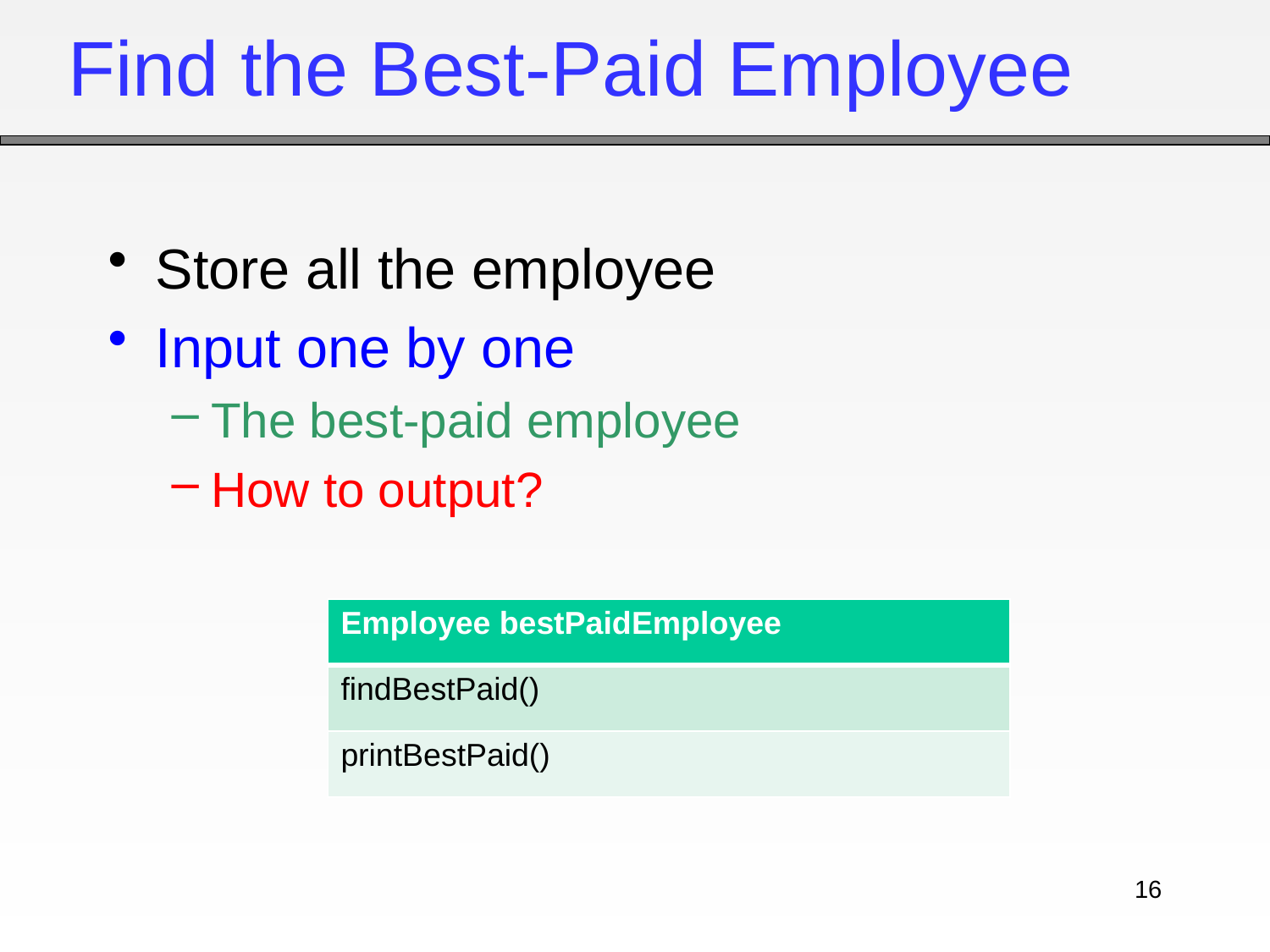

# Find the Best-Paid Employee
Store all the employee
Input one by one
The best-paid employee
How to output?

| Employee bestPaidEmployee |
| --- |
| findBestPaid() |
| printBestPaid() |
16